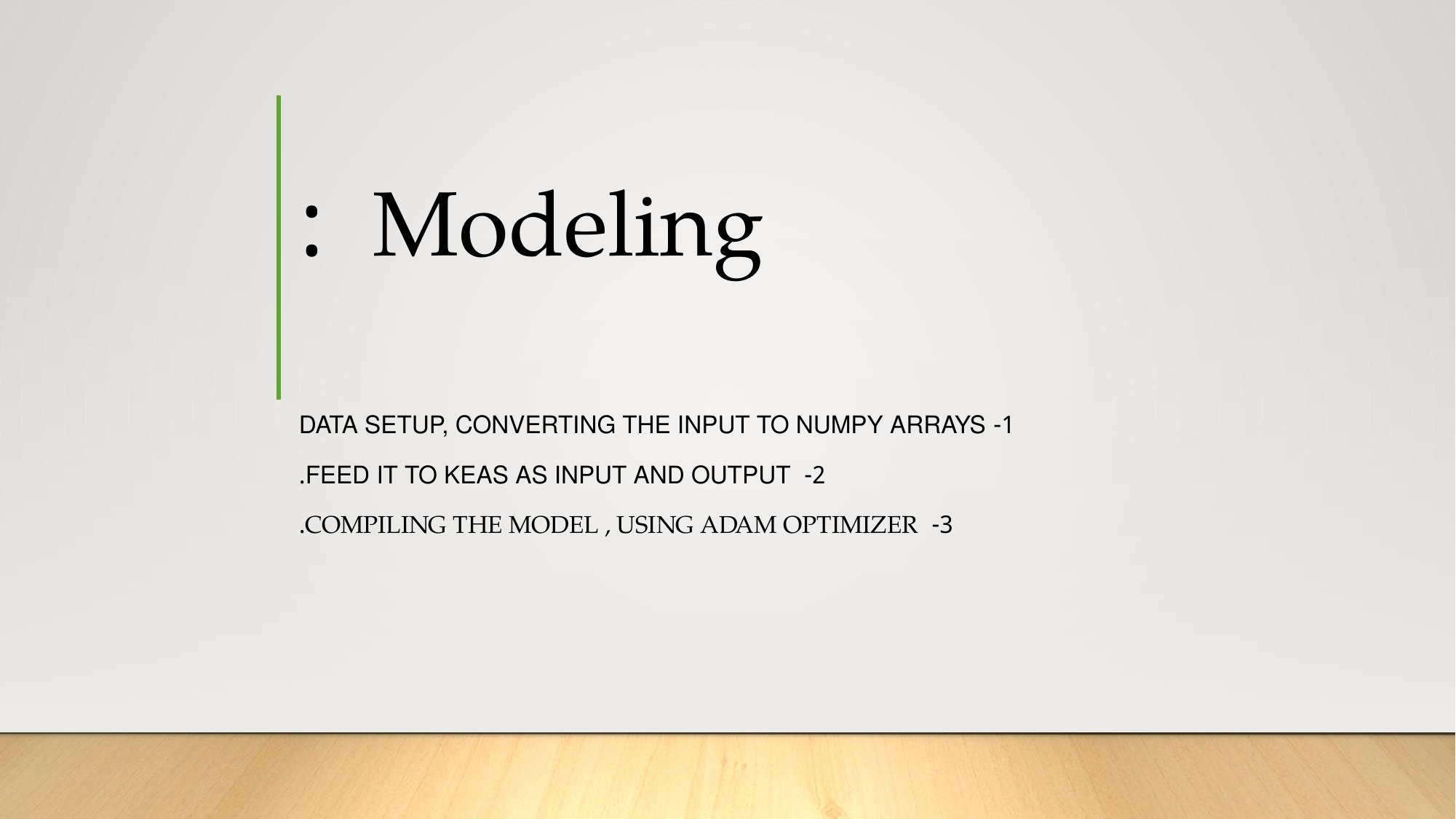

# Modeling  :
1- data setup, converting the input to NumPy arrays
2-  feed it to keas as input and output.
3-  compiling the model , using Adam optimizer.